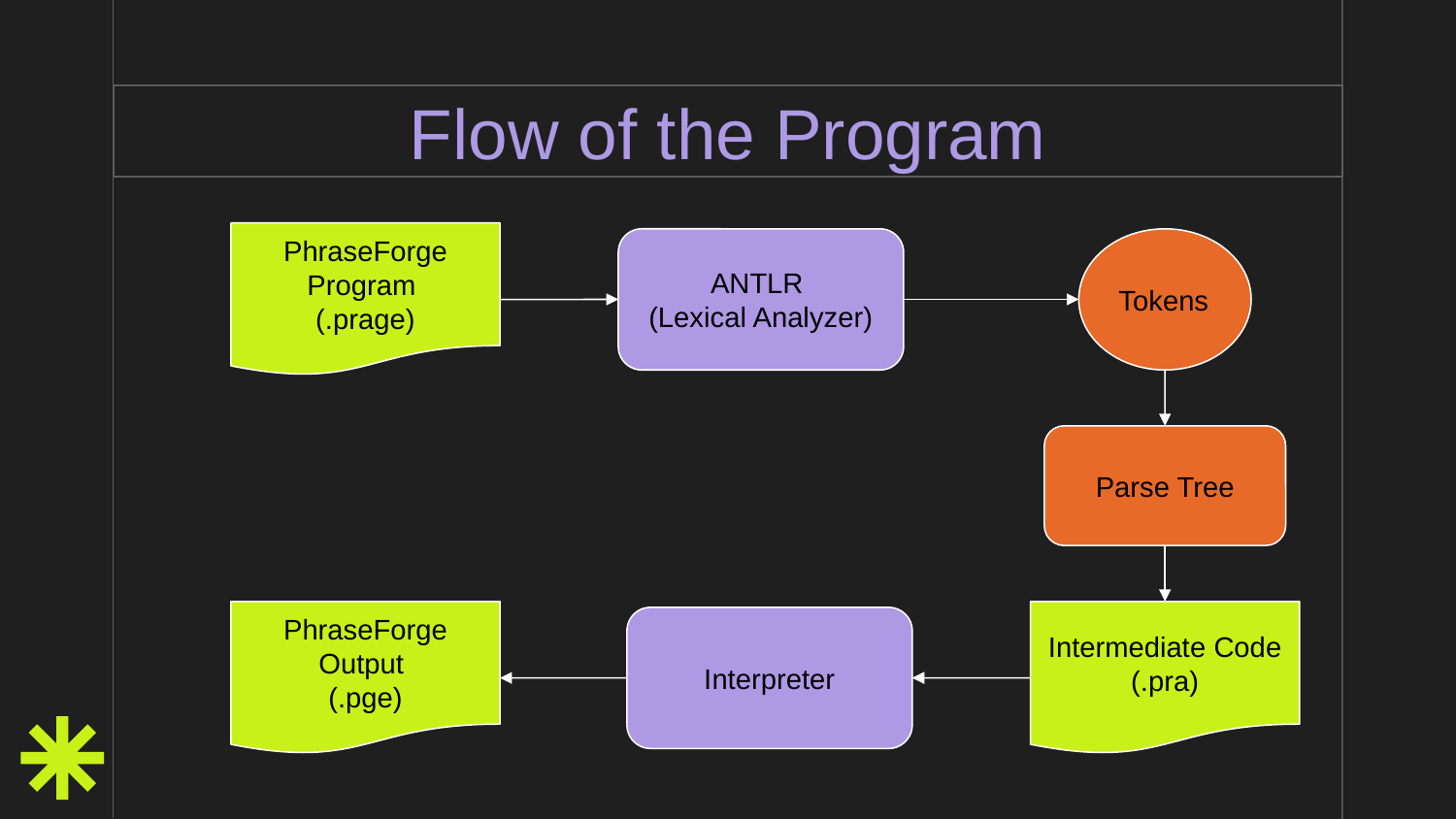

# Flow of the Program
PhraseForge Program
(.prage)
Tokens
ANTLR
(Lexical Analyzer)
Parse Tree
PhraseForge
Output
(.pge)
Intermediate Code
(.pra)
Interpreter